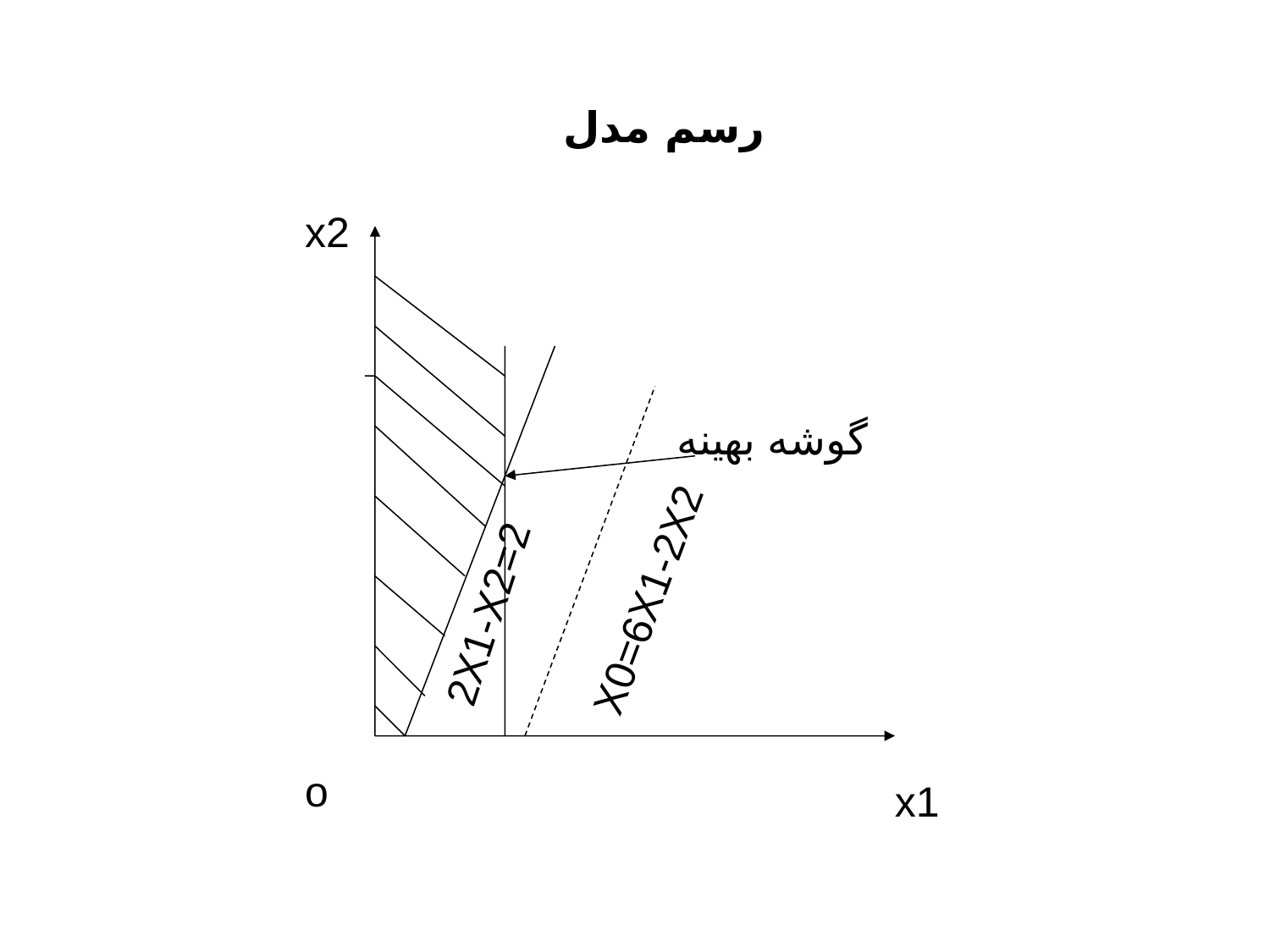

رسم مدل
x2

گوشه بهينه

X0=6X1-2X2

2X1-X2=2

o
x1